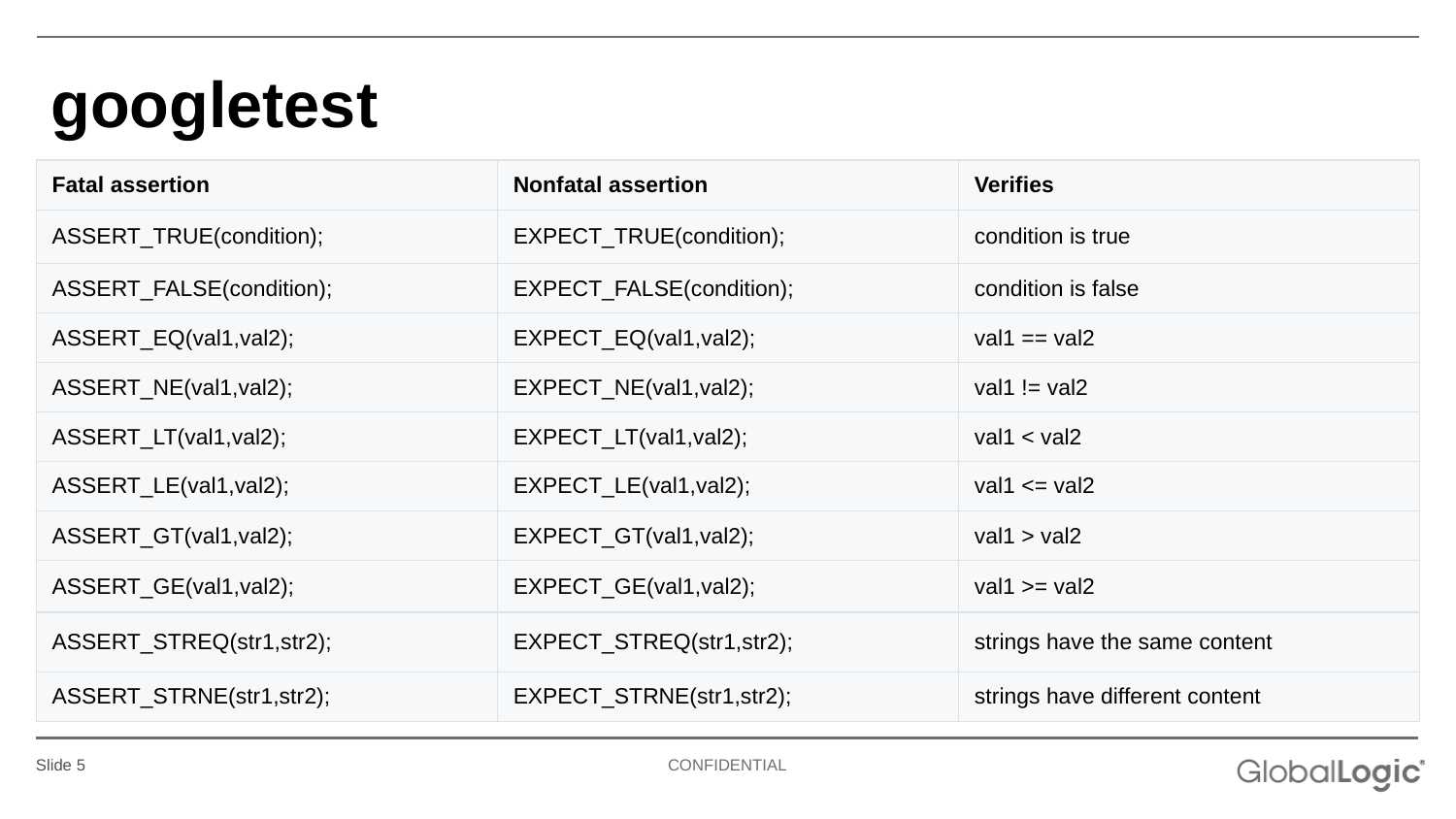

# googletest
| Fatal assertion | Nonfatal assertion | Verifies |
| --- | --- | --- |
| ASSERT\_TRUE(condition); | EXPECT\_TRUE(condition); | condition is true |
| ASSERT\_FALSE(condition); | EXPECT\_FALSE(condition); | condition is false |
| ASSERT\_EQ(val1,val2); | EXPECT\_EQ(val1,val2); | val1 == val2 |
| ASSERT\_NE(val1,val2); | EXPECT\_NE(val1,val2); | val1 != val2 |
| ASSERT\_LT(val1,val2); | EXPECT\_LT(val1,val2); | val1 < val2 |
| ASSERT\_LE(val1,val2); | EXPECT\_LE(val1,val2); | val1 <= val2 |
| ASSERT\_GT(val1,val2); | EXPECT\_GT(val1,val2); | val1 > val2 |
| ASSERT\_GE(val1,val2); | EXPECT\_GE(val1,val2); | val1 >= val2 |
| ASSERT\_STREQ(str1,str2); | EXPECT\_STREQ(str1,str2); | strings have the same content |
| ASSERT\_STRNE(str1,str2); | EXPECT\_STRNE(str1,str2); | strings have different content |